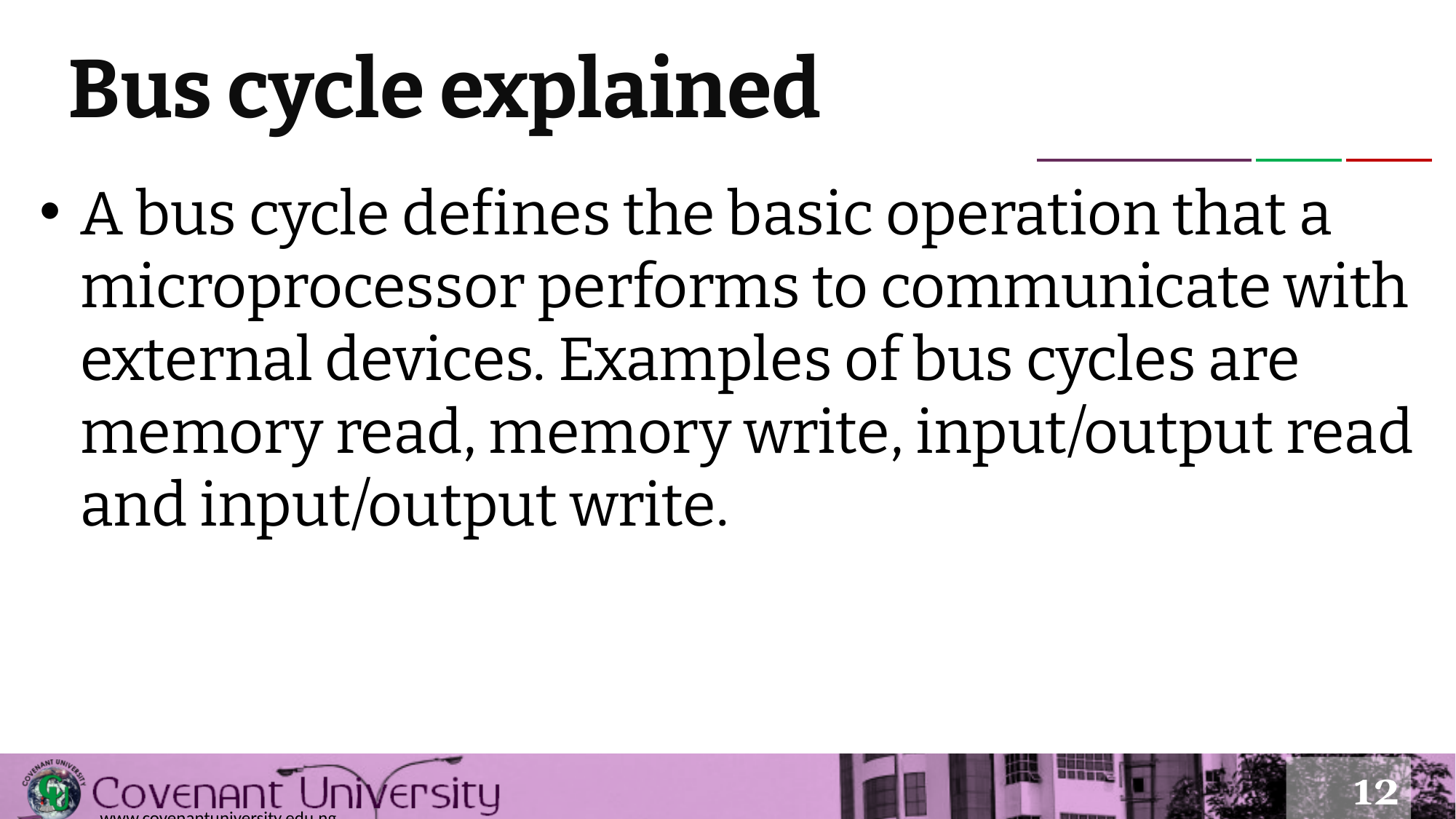

# Bus cycle explained
A bus cycle defines the basic operation that a microprocessor performs to communicate with external devices. Examples of bus cycles are memory read, memory write, input/output read and input/output write.